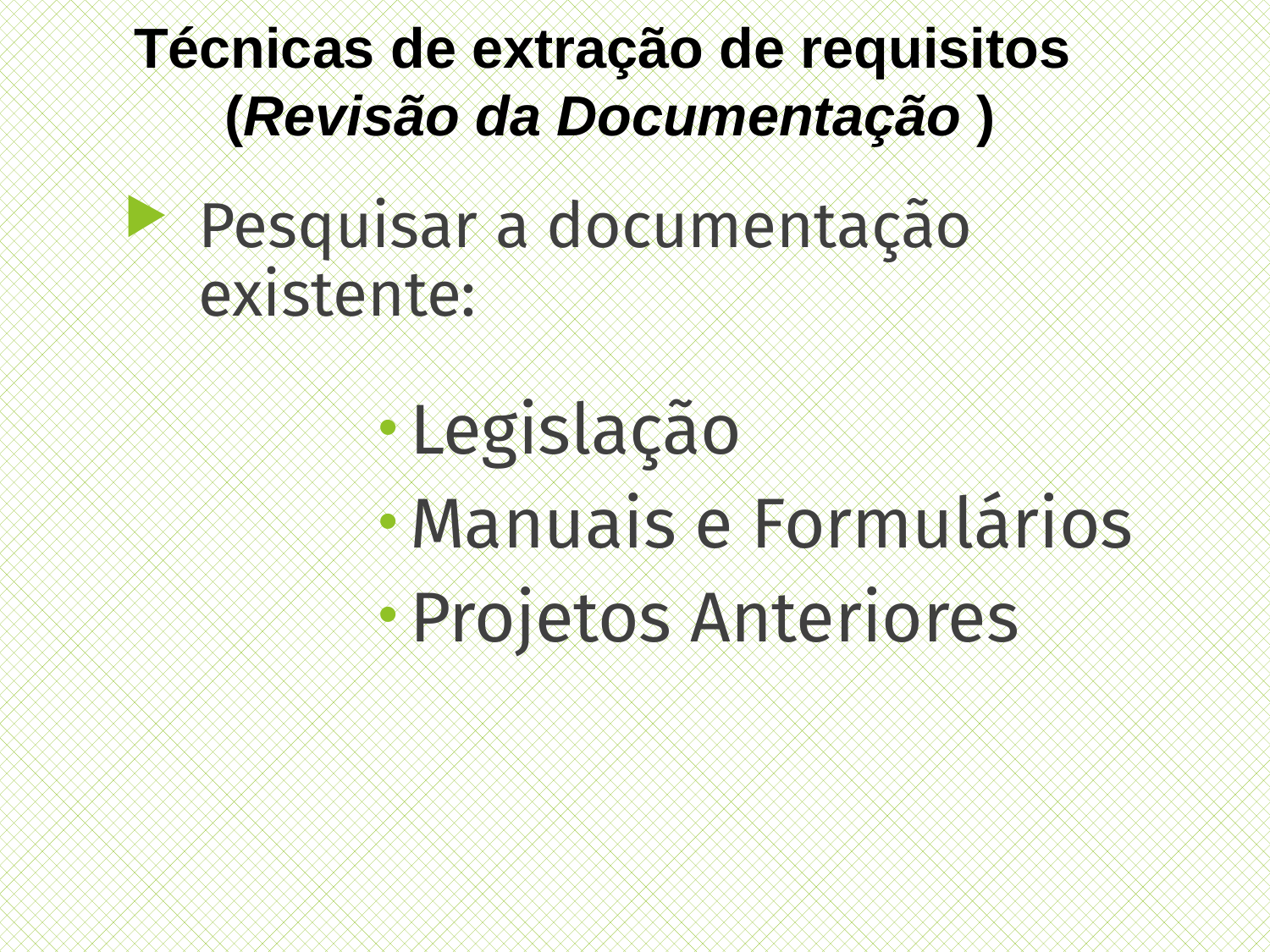

Técnicas de extração de requisitos
 (Revisão da Documentação )
Pesquisar a documentação existente:

Legislação
Manuais e Formulários
Projetos Anteriores

63